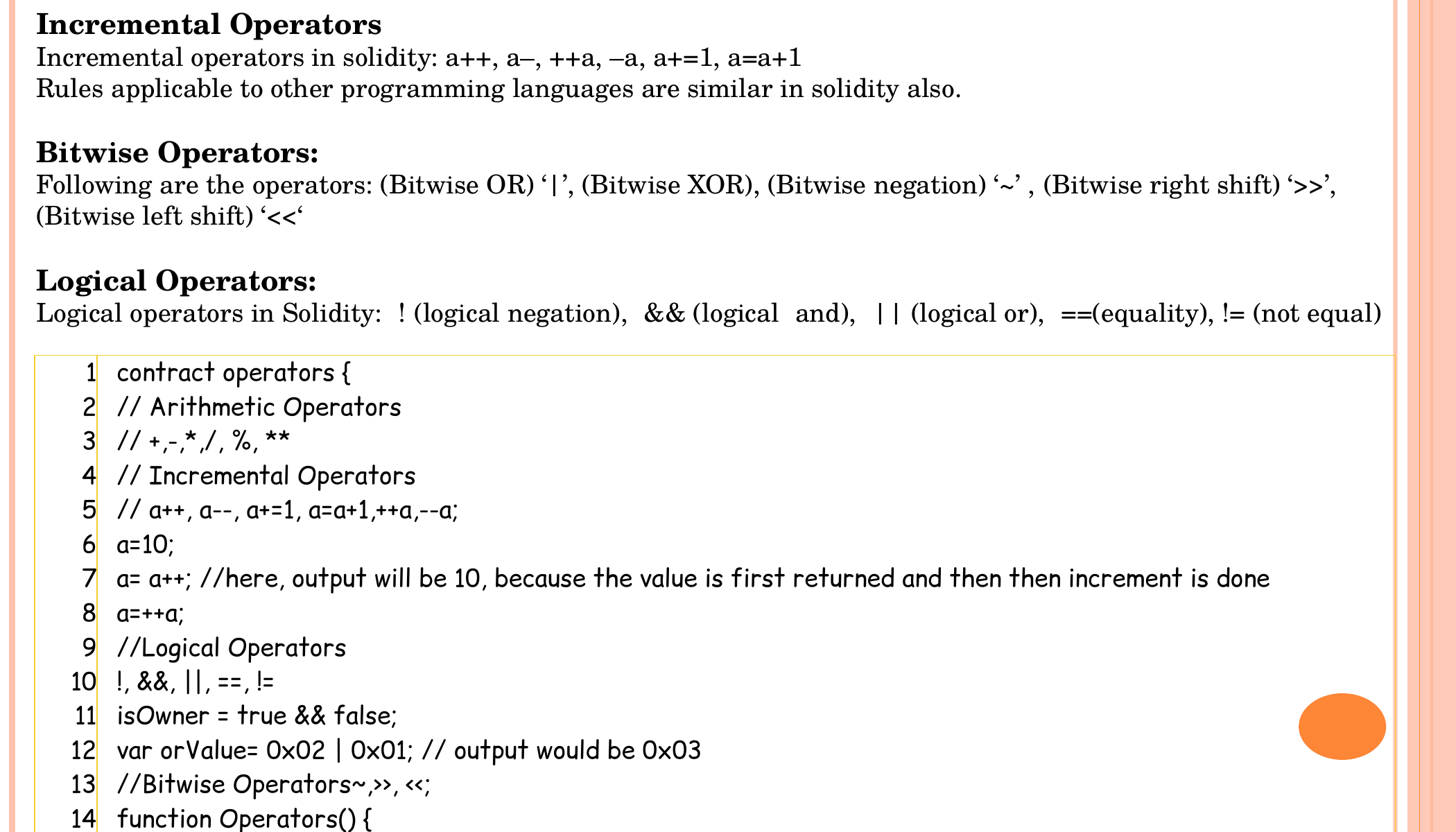

Incremental Operators
Incremental operators in solidity: a++, a–, ++a, –a, a+=1, a=a+1
Rules applicable to other programming languages are similar in solidity also.

Bitwise Operators:
Following are the operators: (Bitwise OR) ‘|’, (Bitwise XOR), (Bitwise negation) ‘~’ , (Bitwise right shift) ‘>>’, (Bitwise left shift) ‘<<‘

Logical Operators:
Logical operators in Solidity:  ! (logical negation),  && (logical  and),  || (logical or),  ==(equality), != (not equal)
| 1 2 3 4 5 6 7 8 9 10 11 12 13 14 15 | contract operators { // Arithmetic Operators // +,-,\*,/, %, \*\* // Incremental Operators // a++, a--, a+=1, a=a+1,++a,--a; a=10; a= a++; //here, output will be 10, because the value is first returned and then then increment is done a=++a; //Logical Operators !, &&, ||, ==, != isOwner = true && false; var orValue= 0x02 | 0x01; // output would be 0x03 //Bitwise Operators~,>>, <<; function Operators() { // Initialize state variables here}} |
| --- | --- |